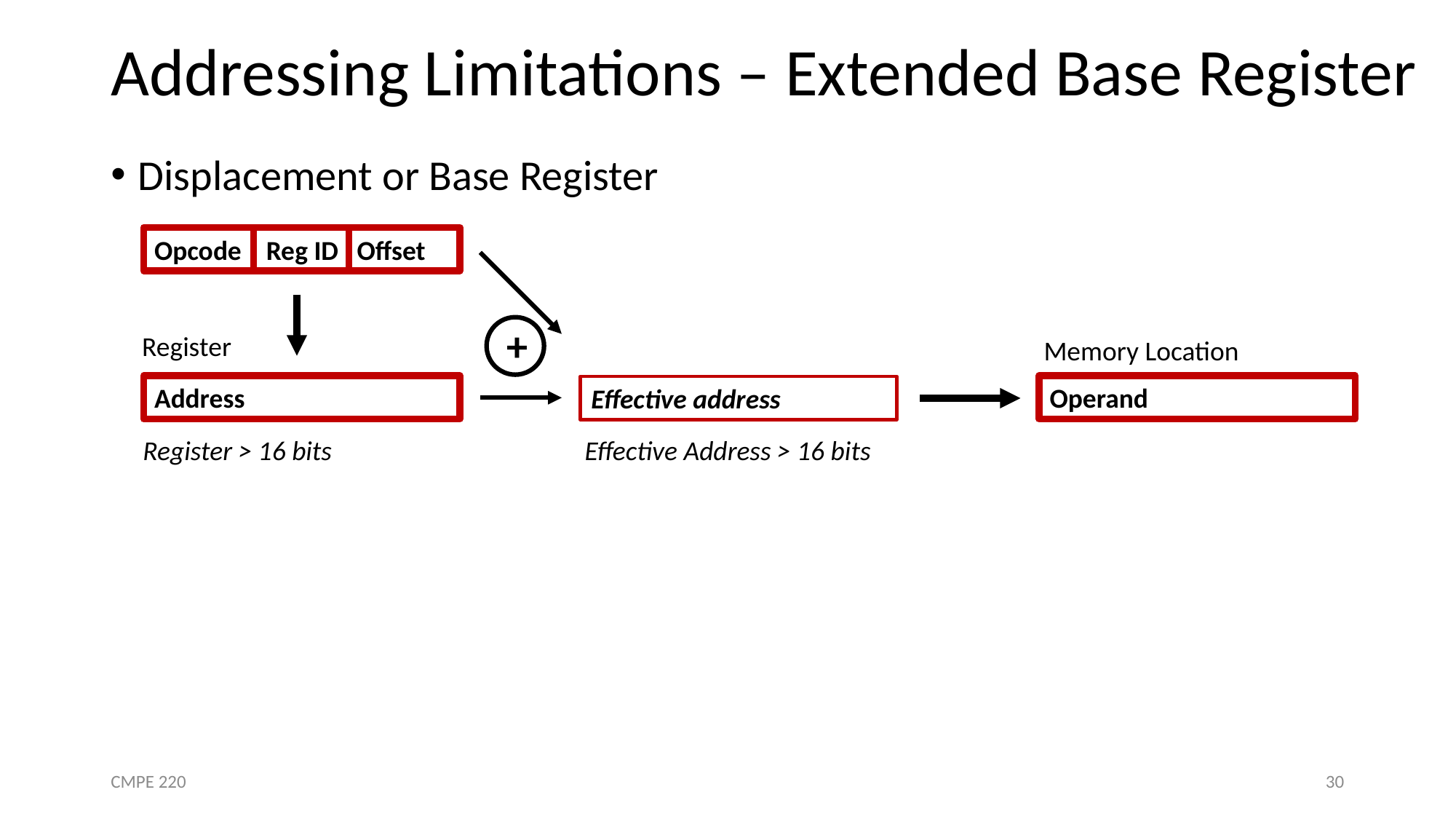

# Addressing Limitations – Extended Base Register
Displacement or Base Register

Opcode    Reg ID   Offset

+

Register
Memory Location

Address
Operand
Effective address
Register > 16 bits
Effective Address > 16 bits
CMPE 220
30